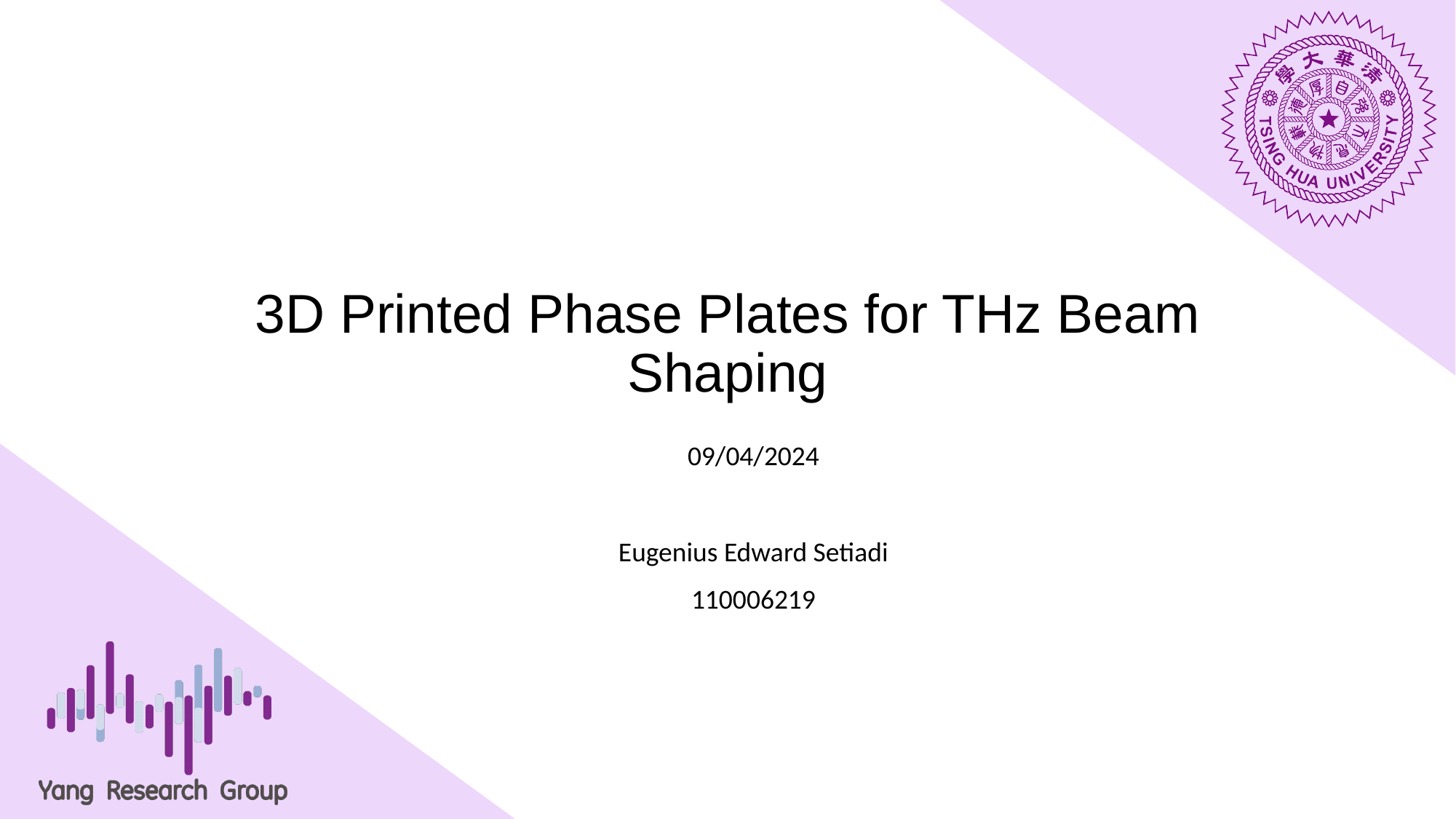

# 3D Printed Phase Plates for THz Beam Shaping

09/04/2024

Eugenius Edward Setiadi
110006219